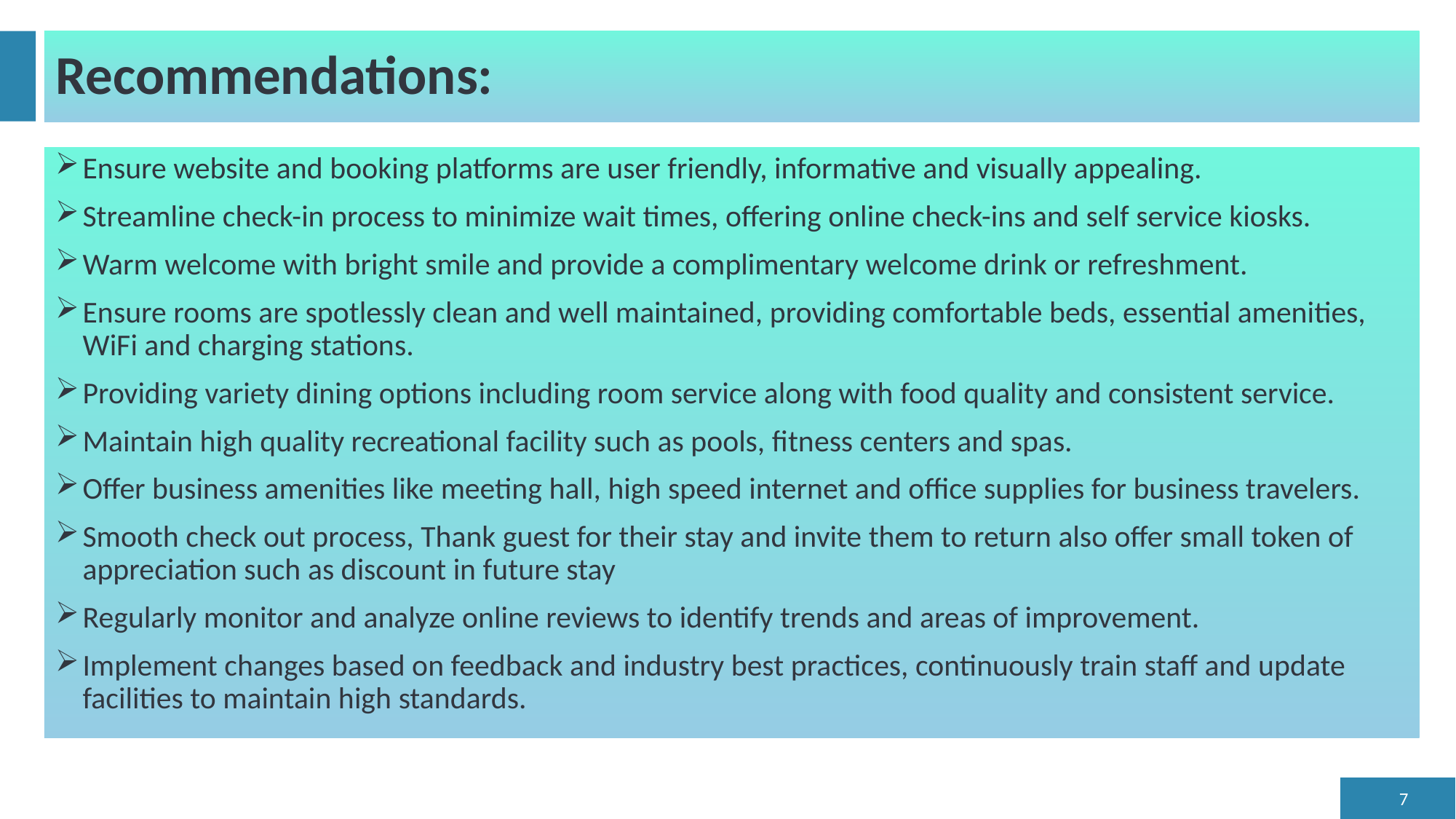

# Recommendations:
Ensure website and booking platforms are user friendly, informative and visually appealing.
Streamline check-in process to minimize wait times, offering online check-ins and self service kiosks.
Warm welcome with bright smile and provide a complimentary welcome drink or refreshment.
Ensure rooms are spotlessly clean and well maintained, providing comfortable beds, essential amenities, WiFi and charging stations.
Providing variety dining options including room service along with food quality and consistent service.
Maintain high quality recreational facility such as pools, fitness centers and spas.
Offer business amenities like meeting hall, high speed internet and office supplies for business travelers.
Smooth check out process, Thank guest for their stay and invite them to return also offer small token of appreciation such as discount in future stay
Regularly monitor and analyze online reviews to identify trends and areas of improvement.
Implement changes based on feedback and industry best practices, continuously train staff and update facilities to maintain high standards.

7